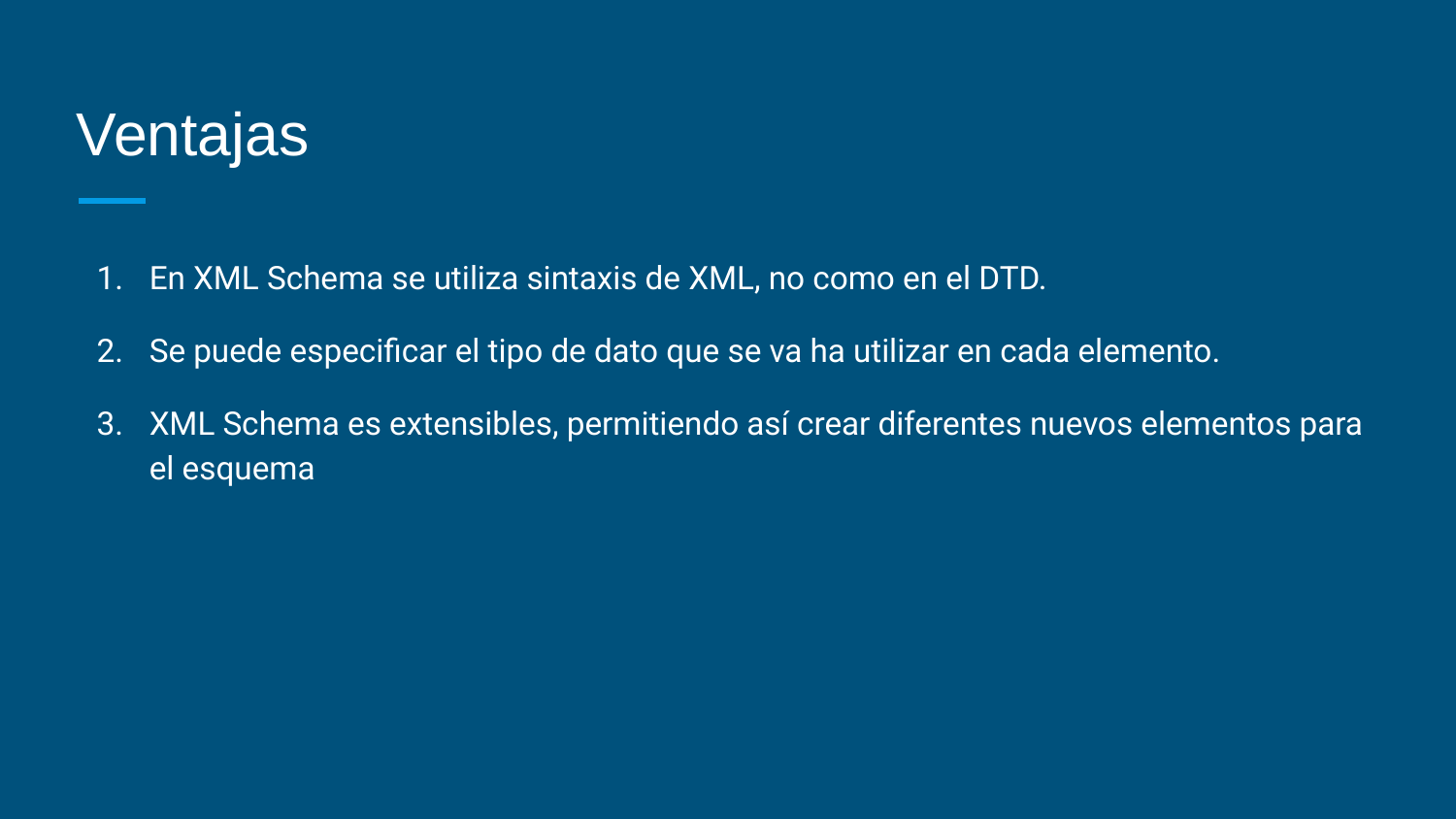

# Ventajas
En XML Schema se utiliza sintaxis de XML, no como en el DTD.
Se puede especificar el tipo de dato que se va ha utilizar en cada elemento.
XML Schema es extensibles, permitiendo así crear diferentes nuevos elementos para el esquema